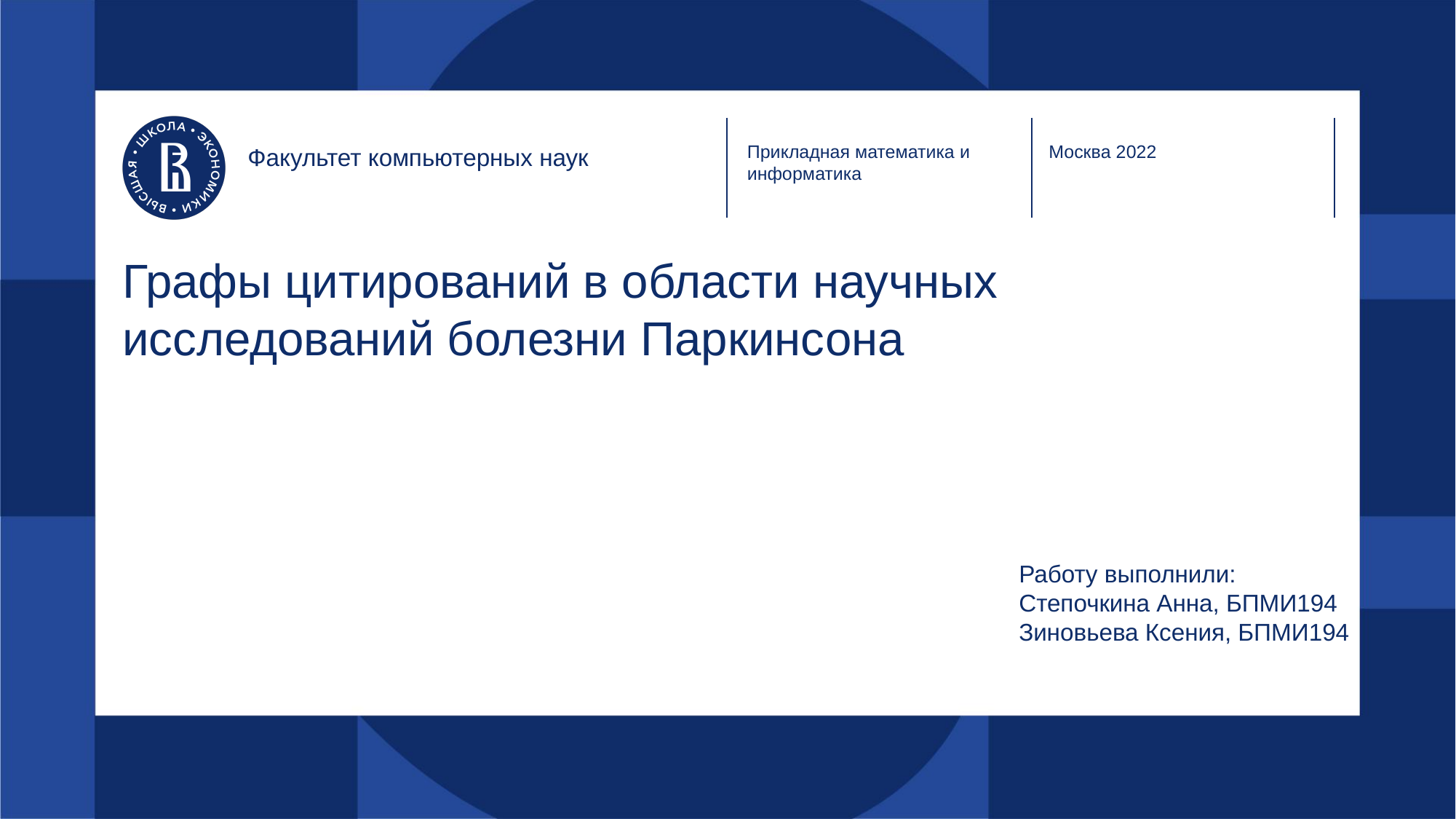

Прикладная математика и информатика
Москва 2022
Факультет компьютерных наук
# Графы цитирований в области научных исследований болезни Паркинсона
Работу выполнили:
Степочкина Анна, БПМИ194
Зиновьева Ксения, БПМИ194